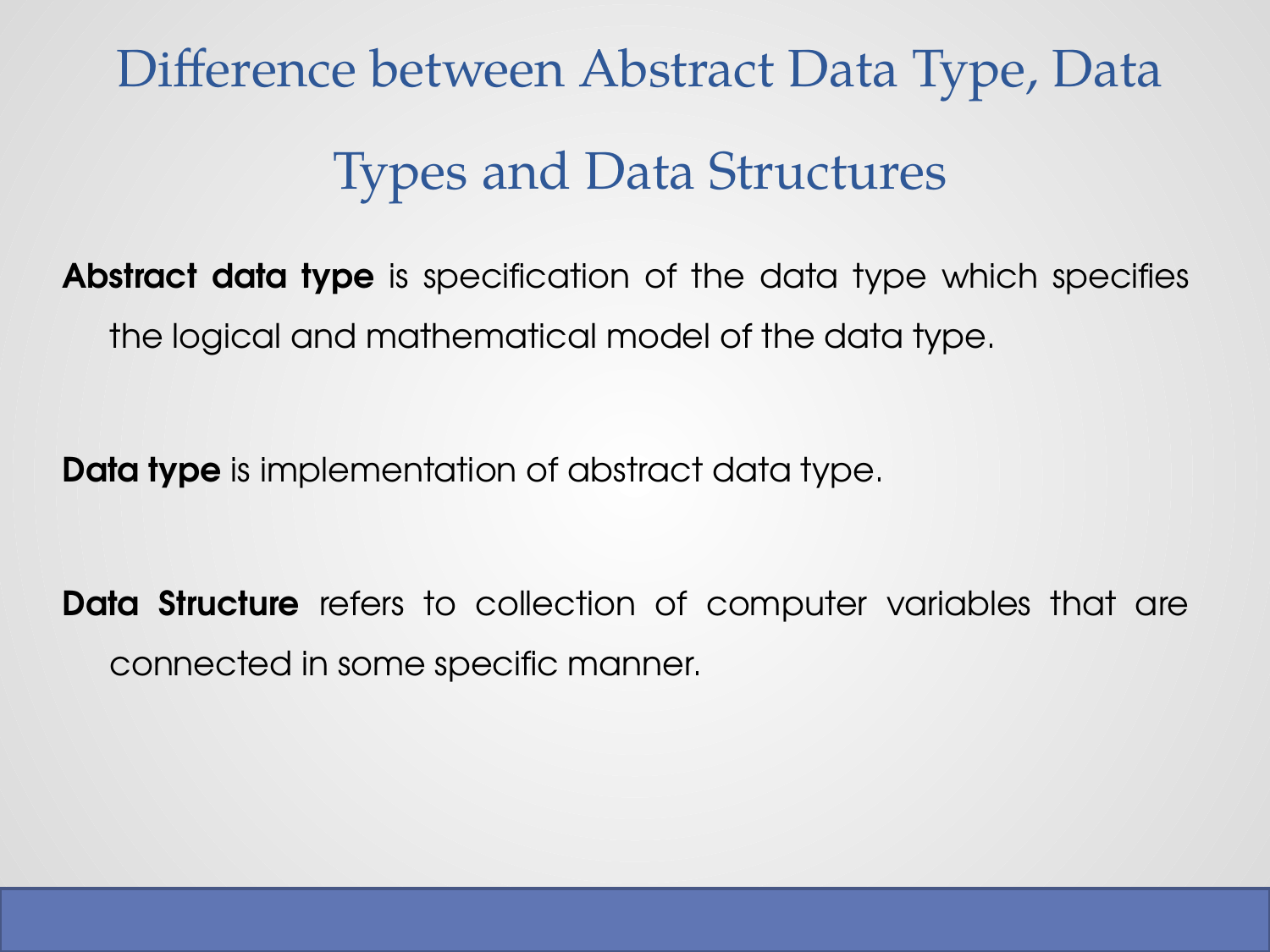

# Difference between Abstract Data Type, Data Types and Data Structures
Abstract data type is specification of the data type which specifies the logical and mathematical model of the data type.

Data type is implementation of abstract data type.

Data Structure refers to collection of computer variables that are connected in some specific manner.